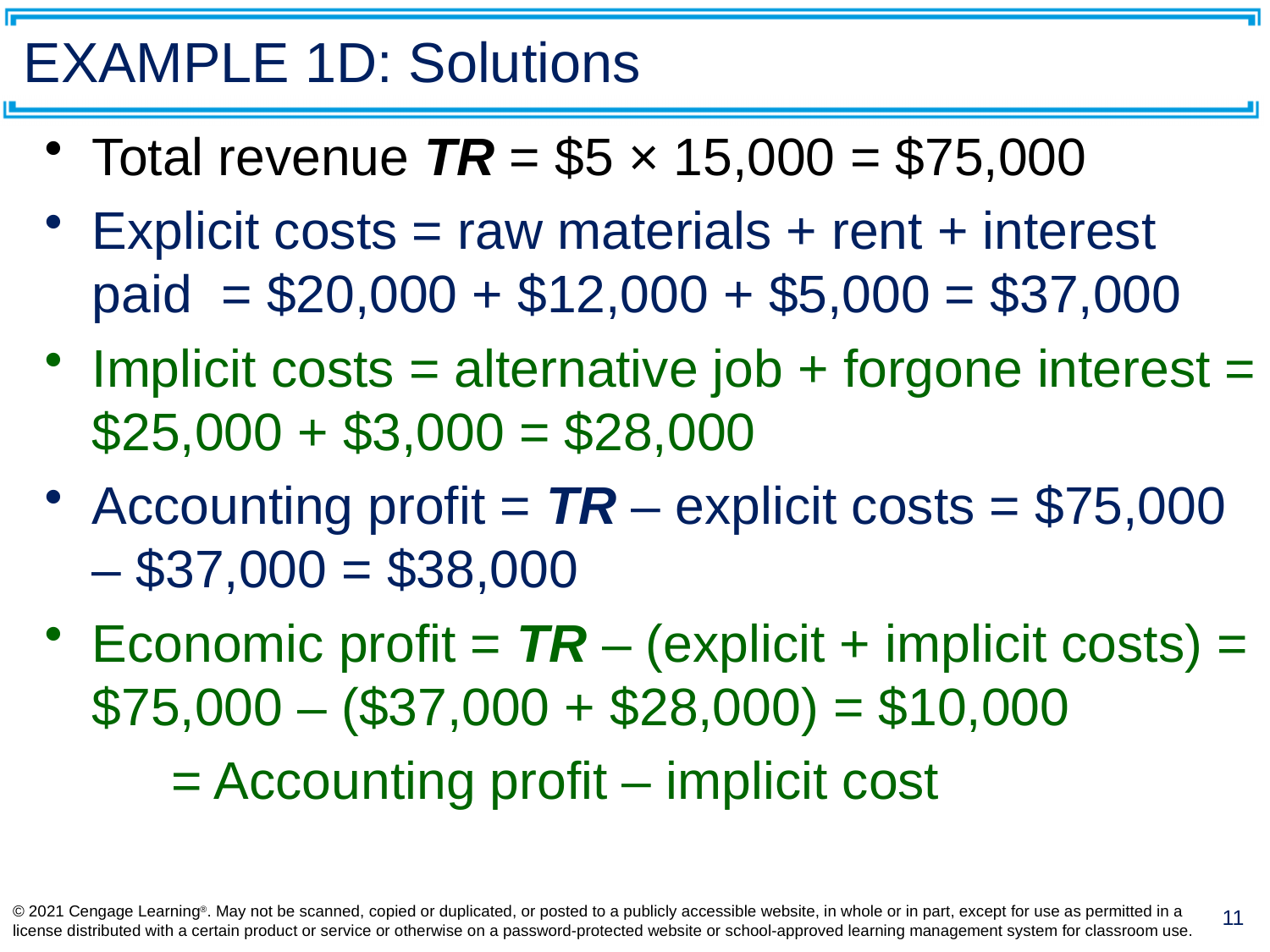

# EXAMPLE 1D: Solutions
Total revenue TR = $5 × 15,000 = $75,000
Explicit costs = raw materials + rent + interest paid  = $20,000 + $12,000 + $5,000 = $37,000
Implicit costs = alternative job + forgone interest = $25,000 + $3,000 = $28,000
Accounting profit = TR – explicit costs = $75,000 – $37,000 = $38,000
Economic profit = TR – (explicit + implicit costs) = $75,000 – ($37,000 + $28,000) = $10,000
	= Accounting profit – implicit cost
© 2021 Cengage Learning®. May not be scanned, copied or duplicated, or posted to a publicly accessible website, in whole or in part, except for use as permitted in a license distributed with a certain product or service or otherwise on a password-protected website or school-approved learning management system for classroom use.
11